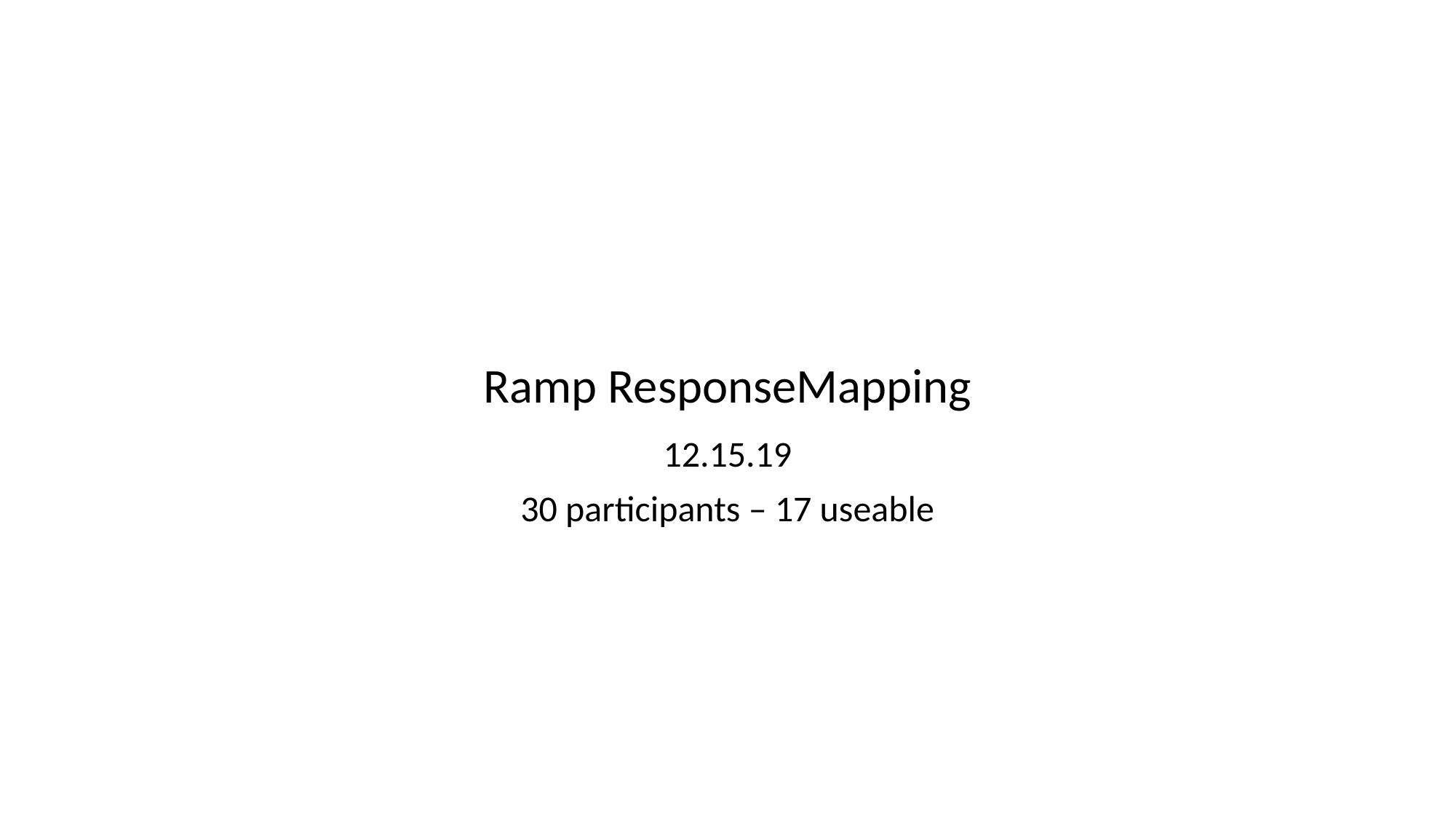

# Ramp ResponseMapping
12.15.19
30 participants – 17 useable